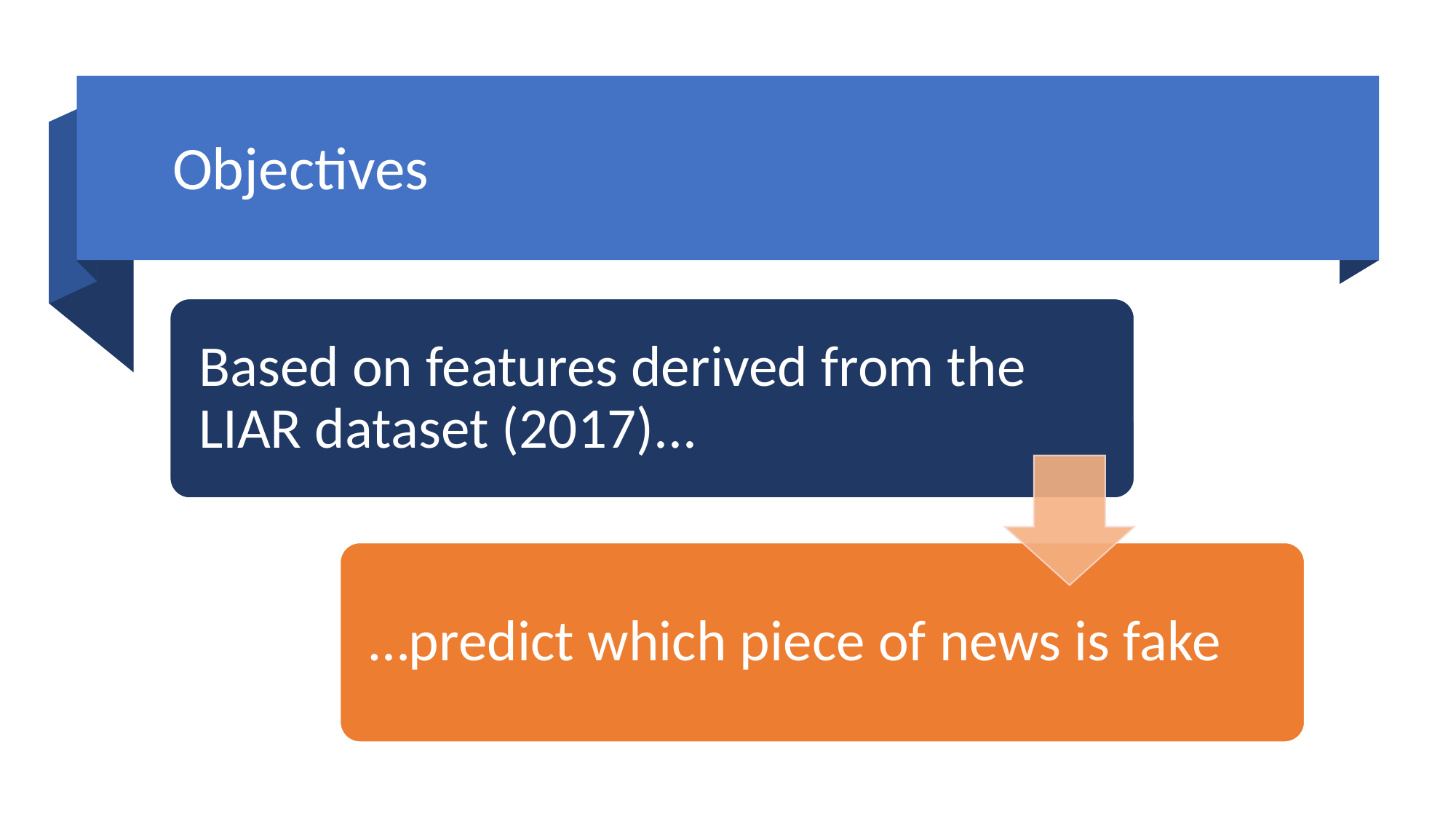

# Objectives
Based on features derived from the LIAR dataset (2017)...
…predict which piece of news is fake